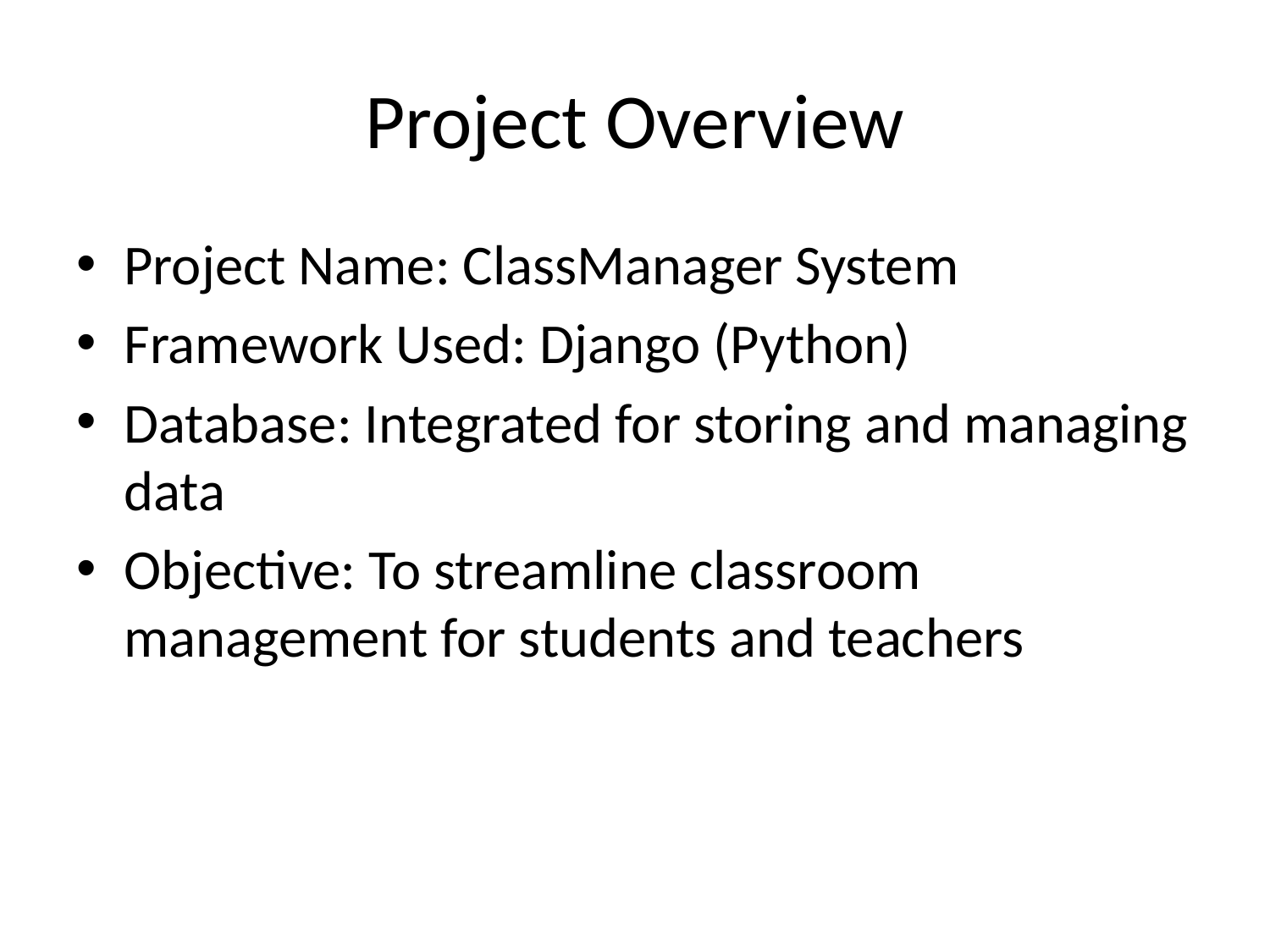

# Project Overview
Project Name: ClassManager System
Framework Used: Django (Python)
Database: Integrated for storing and managing data
Objective: To streamline classroom management for students and teachers